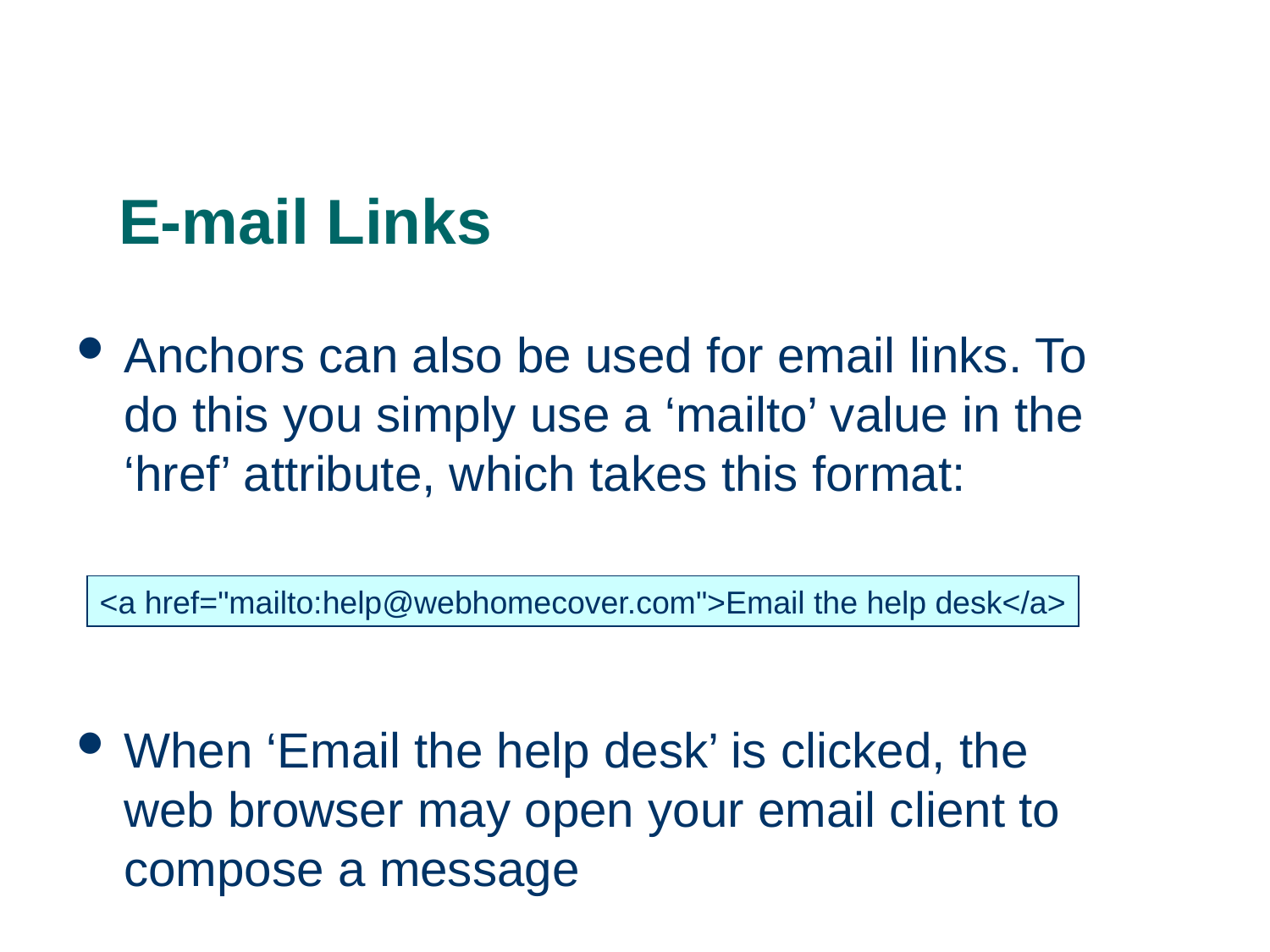

# E-mail Links
Anchors can also be used for email links. To do this you simply use a ‘mailto’ value in the ‘href’ attribute, which takes this format:

When ‘Email the help desk’ is clicked, the web browser may open your email client to compose a message
<a href="mailto:help@webhomecover.com">Email the help desk</a>